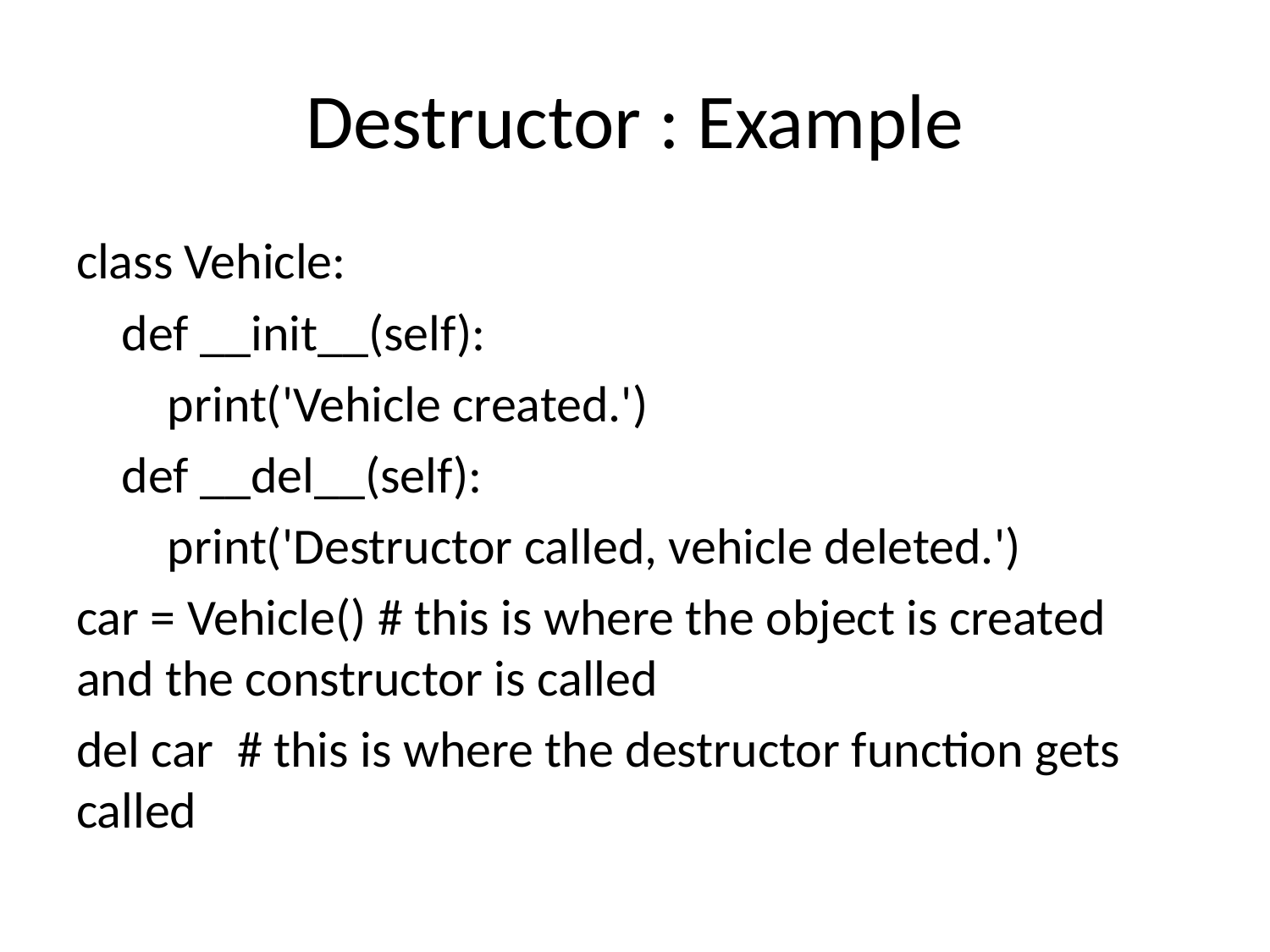

# Destructor : Example
class Vehicle:
    def __init__(self):
        print('Vehicle created.')
    def __del__(self):
        print('Destructor called, vehicle deleted.')
car = Vehicle() # this is where the object is created and the constructor is called
del car  # this is where the destructor function gets called